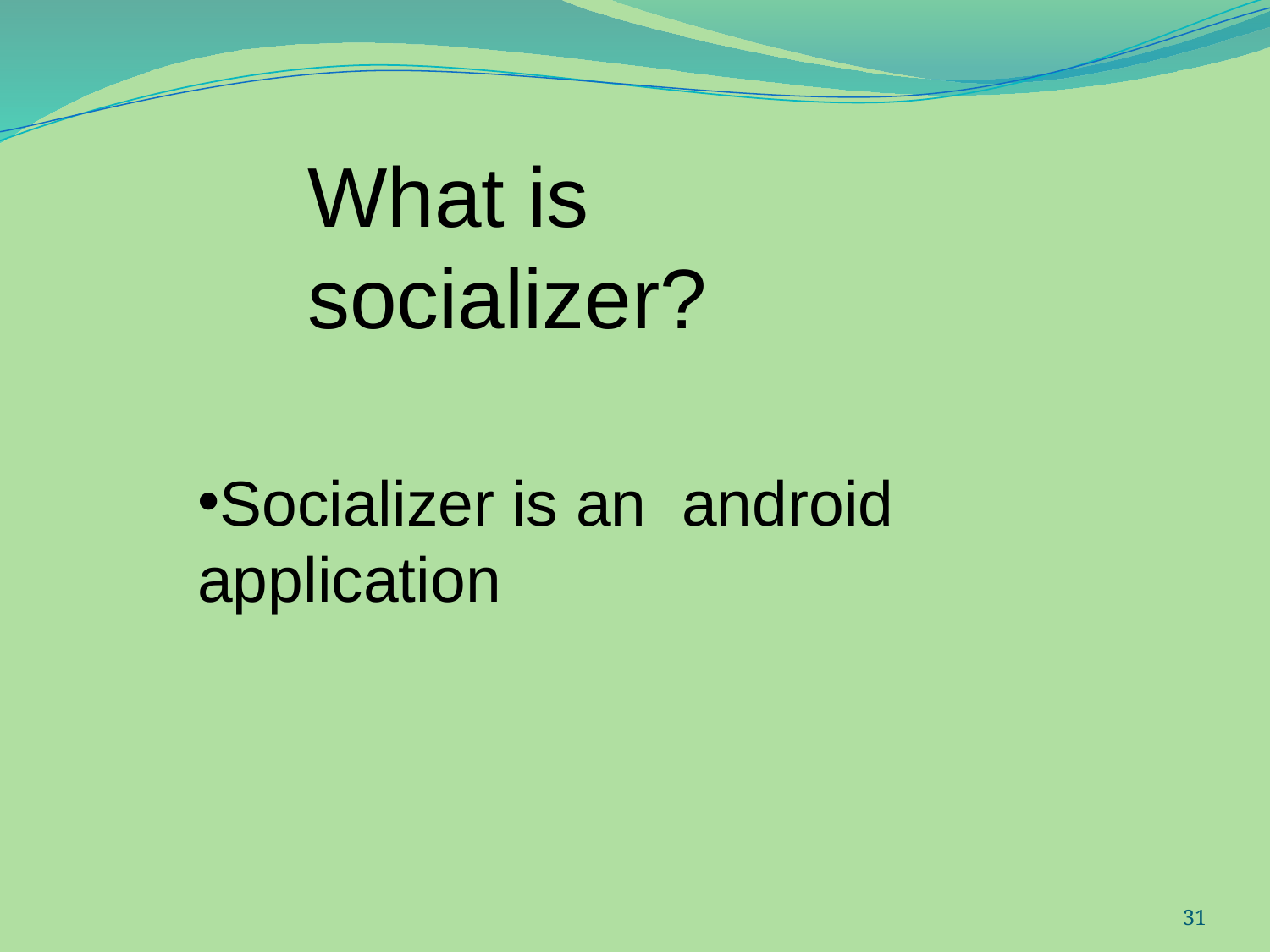

What is  socializer?
Socializer is an  android application
31